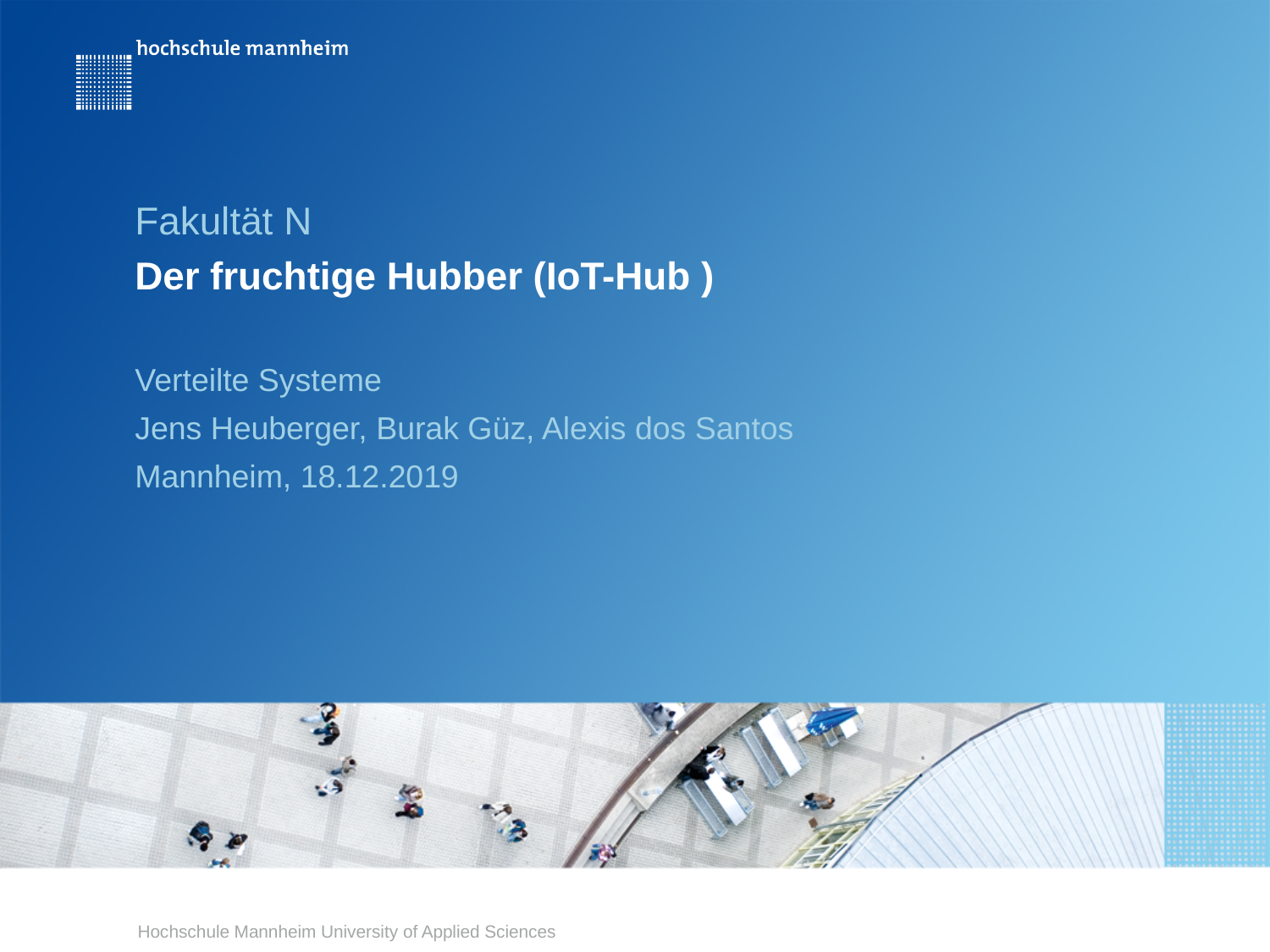

Fakultät N
# Der fruchtige Hubber (IoT-Hub )
Verteilte Systeme
Jens Heuberger, Burak Güz, Alexis dos Santos
Mannheim, 18.12.2019